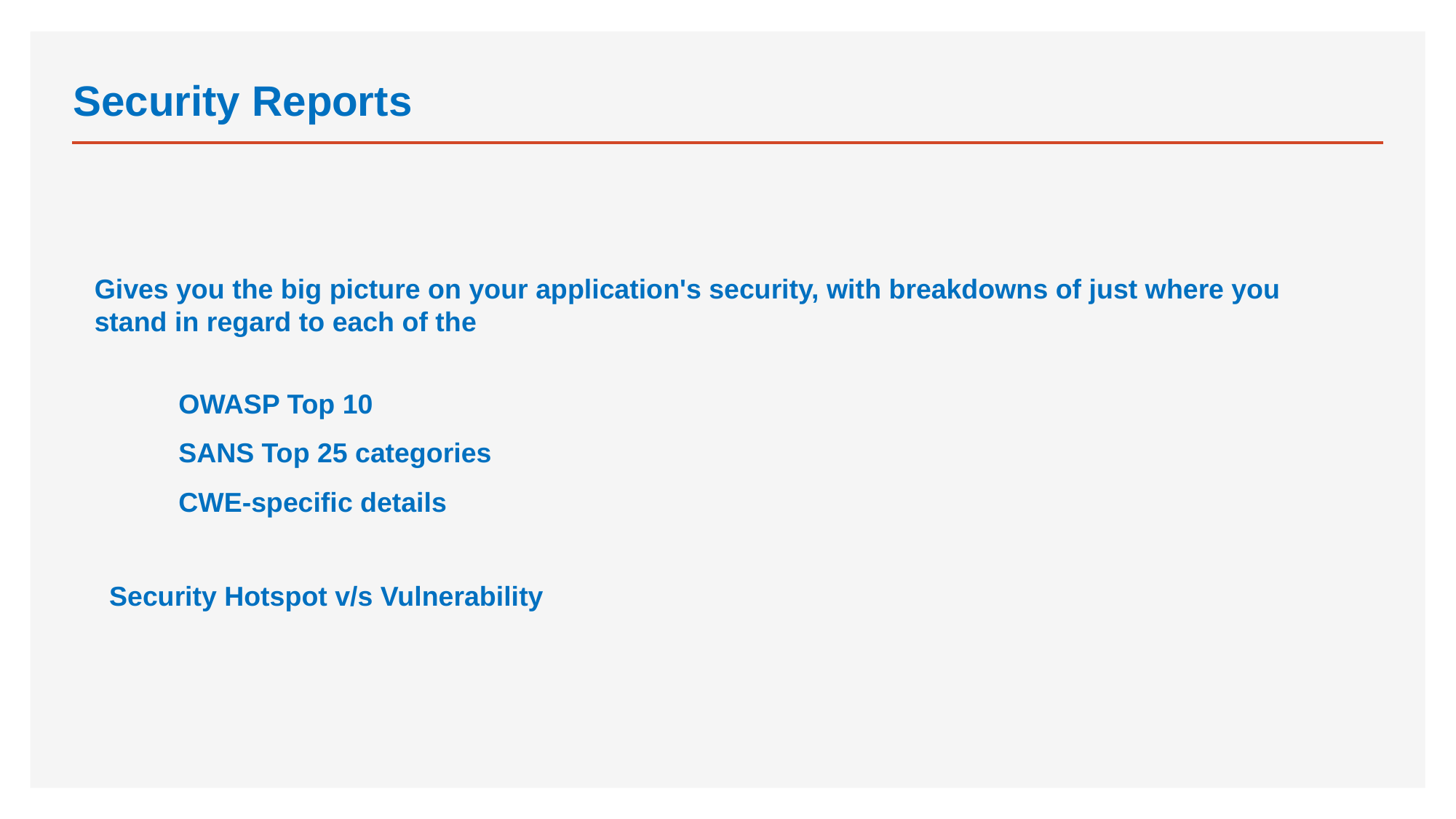

# Security Reports
Gives you the big picture on your application's security, with breakdowns of just where you stand in regard to each of the

           OWASP Top 10
           SANS Top 25 categories
           CWE-specific details

Security Hotspot v/s Vulnerability